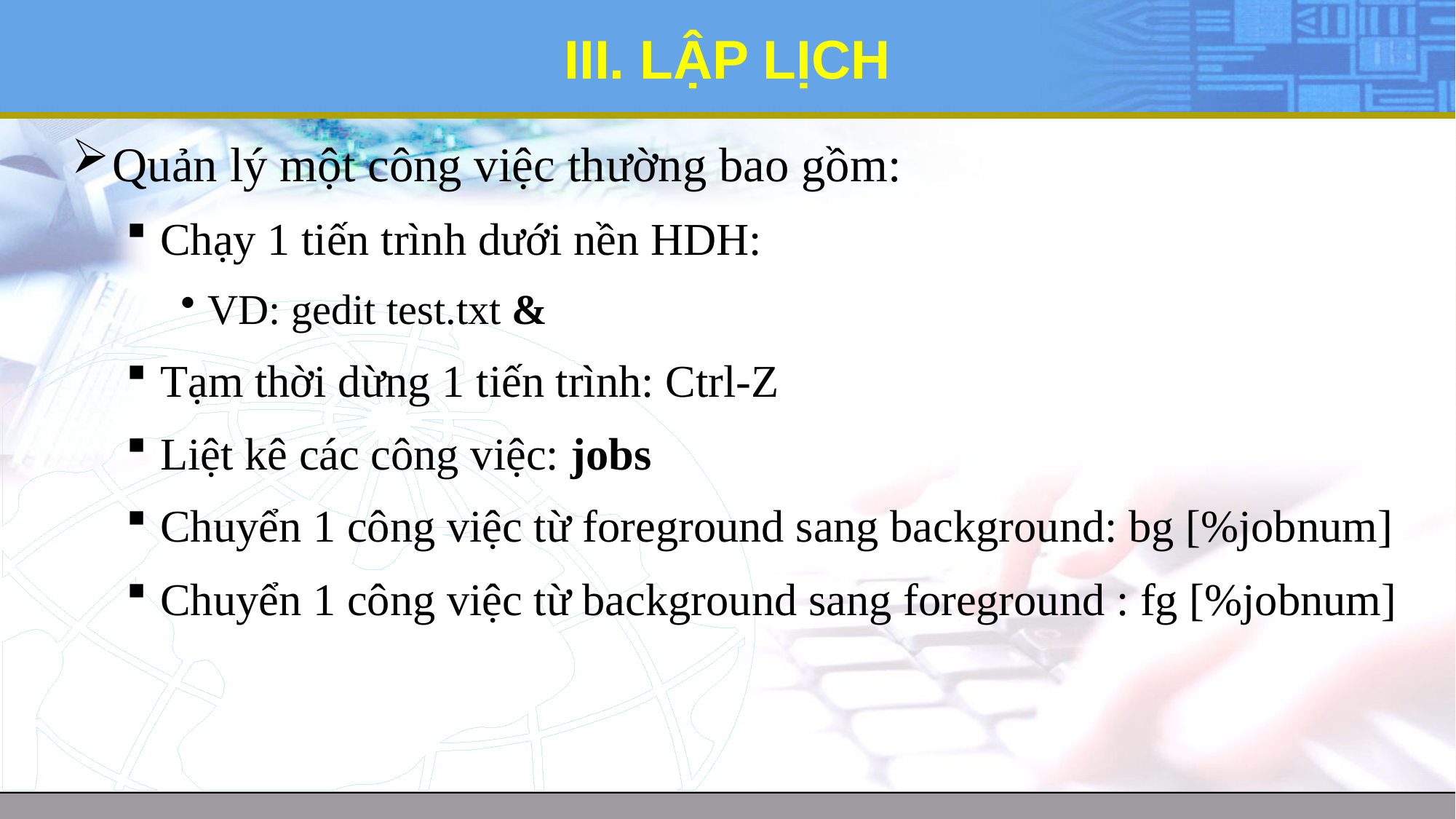

# III. LẬP LỊCH
Quản lý một công việc thường bao gồm:
Chạy 1 tiến trình dưới nền HDH:
VD: gedit test.txt &
Tạm thời dừng 1 tiến trình: Ctrl-Z
Liệt kê các công việc: jobs
Chuyển 1 công việc từ foreground sang background: bg [%jobnum]
Chuyển 1 công việc từ background sang foreground : fg [%jobnum]